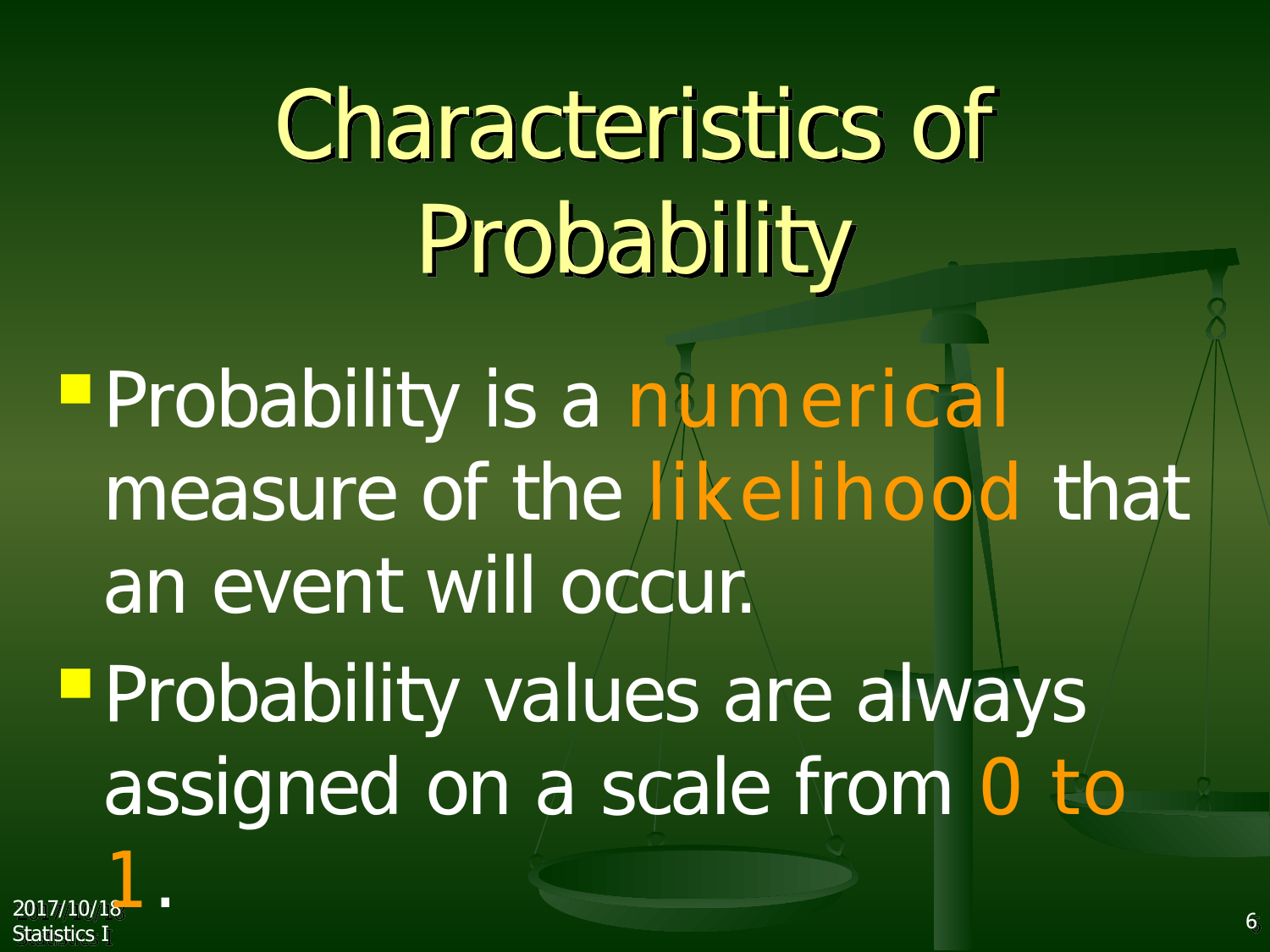

# Characteristics of Probability
Probability is a numerical measure of the likelihood that an event will occur.
Probability values are always assigned on a scale from 0 to 1.
2017/10/18
Statistics I
6